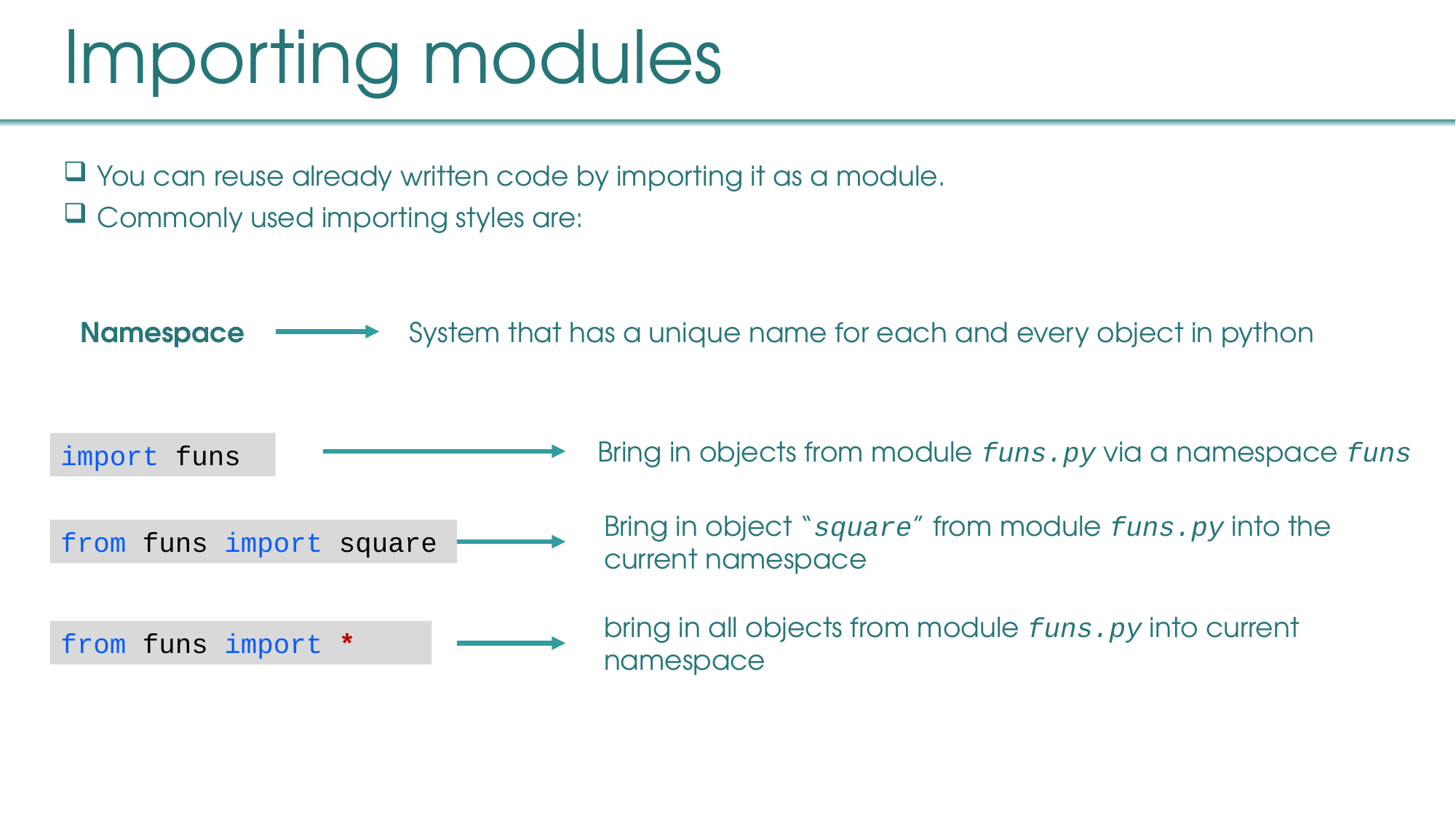

# Importing modules
You can reuse already written code by importing it as a module.
Commonly used importing styles are:
Namespace
System that has a unique name for each and every object in python
Bring in objects from module funs.py via a namespace funs
import funs
Bring in object “square” from module funs.py into the current namespace
from funs import square
bring in all objects from module funs.py into current namespace
from funs import *